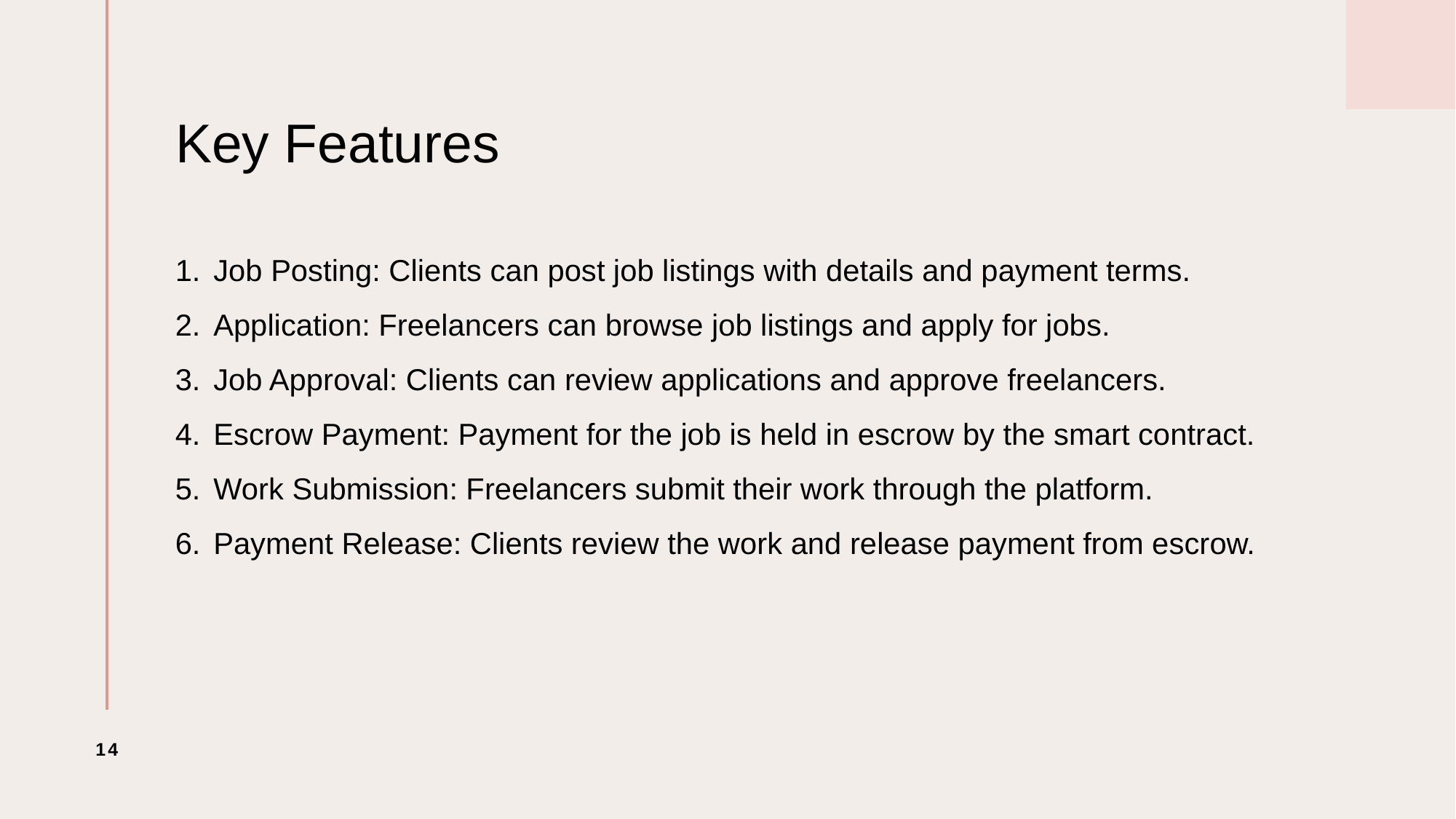

# Key Features
Job Posting: Clients can post job listings with details and payment terms.
Application: Freelancers can browse job listings and apply for jobs.
Job Approval: Clients can review applications and approve freelancers.
Escrow Payment: Payment for the job is held in escrow by the smart contract.
Work Submission: Freelancers submit their work through the platform.
Payment Release: Clients review the work and release payment from escrow.
14